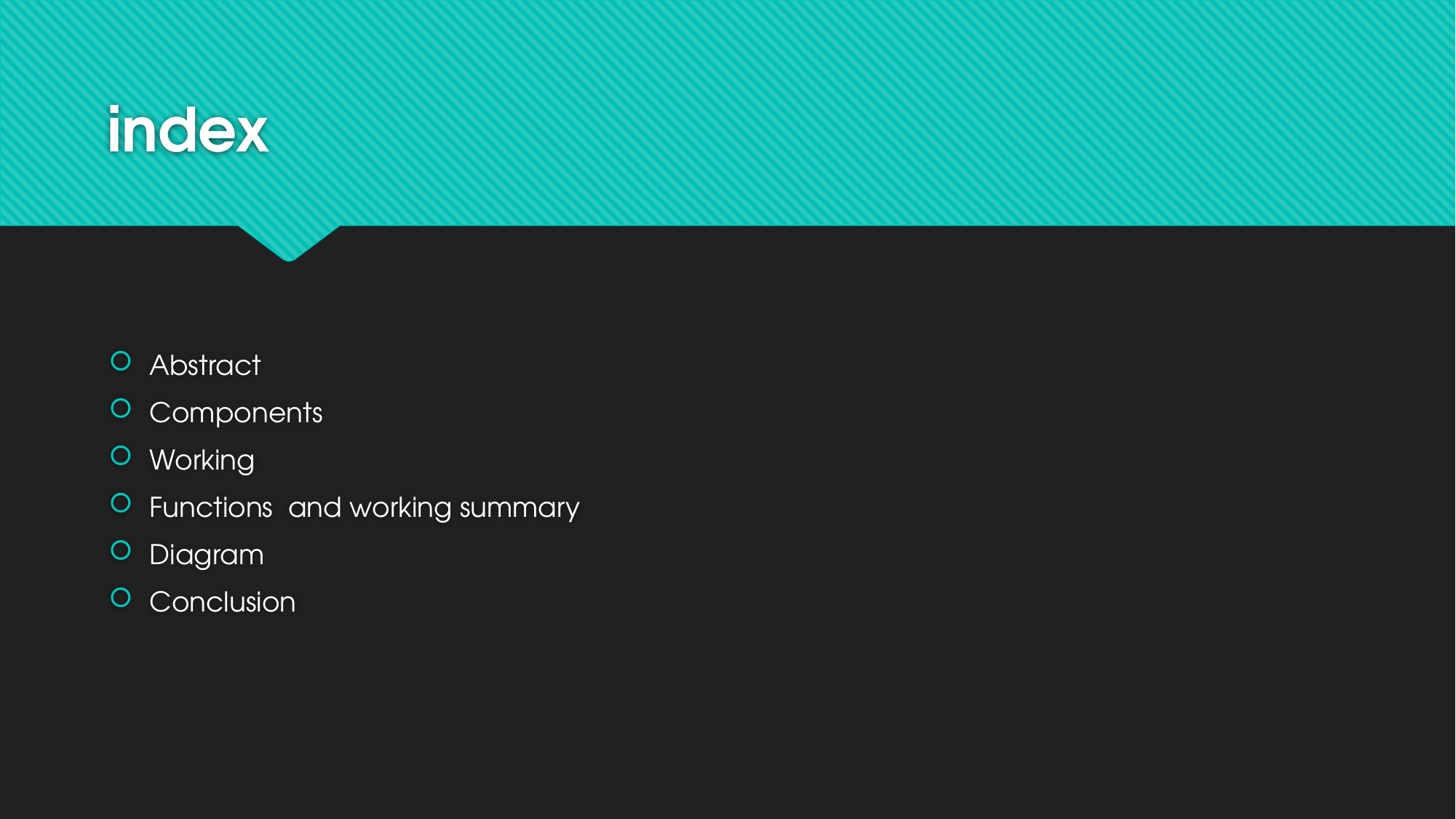

# index
Abstract
Components
Working
Functions  and working summary
Diagram
Conclusion